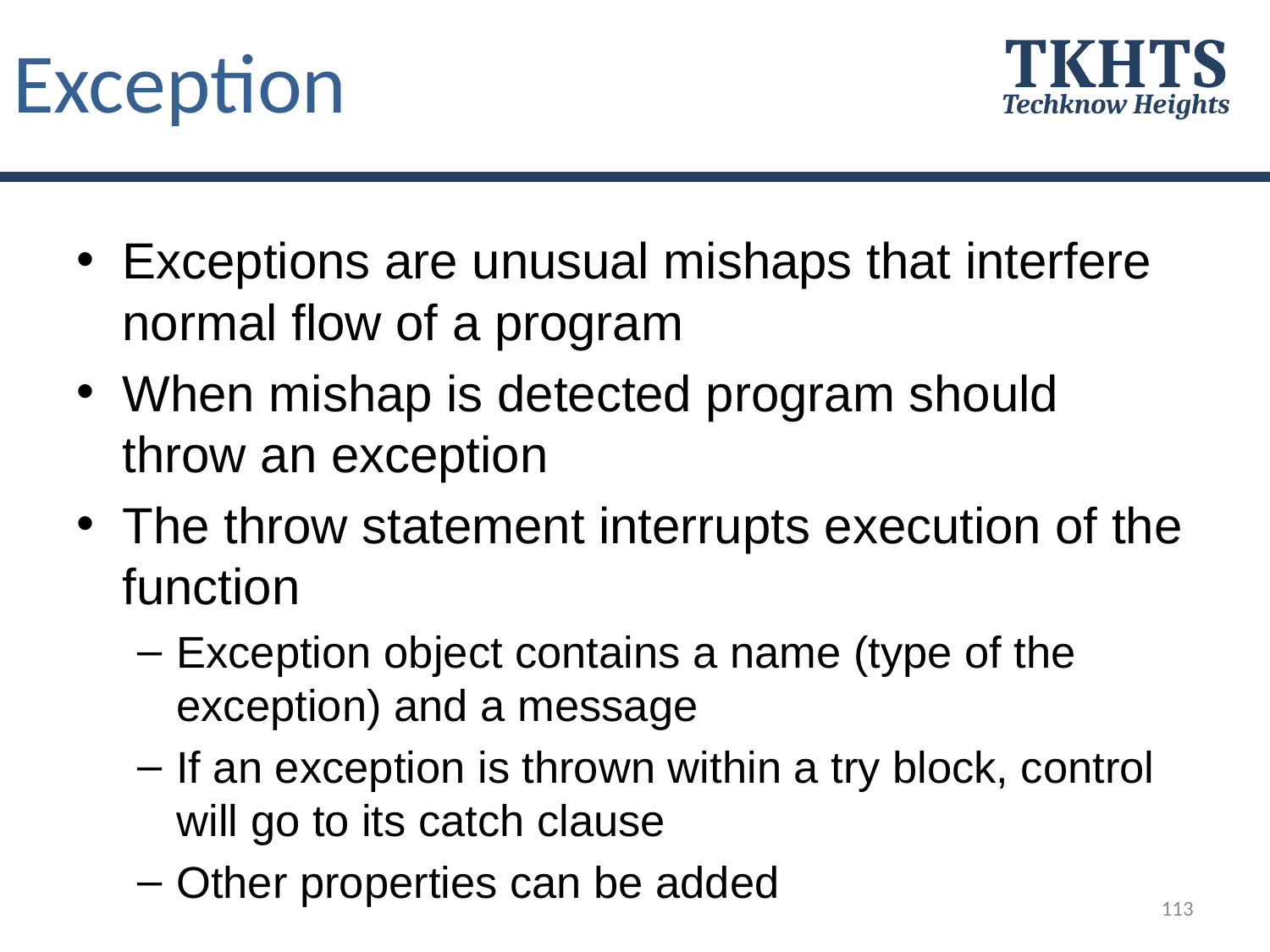

# Exception
TKHTS
Techknow Heights

Exceptions are unusual mishaps that interfere normal flow of a program
When mishap is detected program should throw an exception
The throw statement interrupts execution of the function
Exception object contains a name (type of the exception) and a message
If an exception is thrown within a try block, control will go to its catch clause
Other properties can be added
113